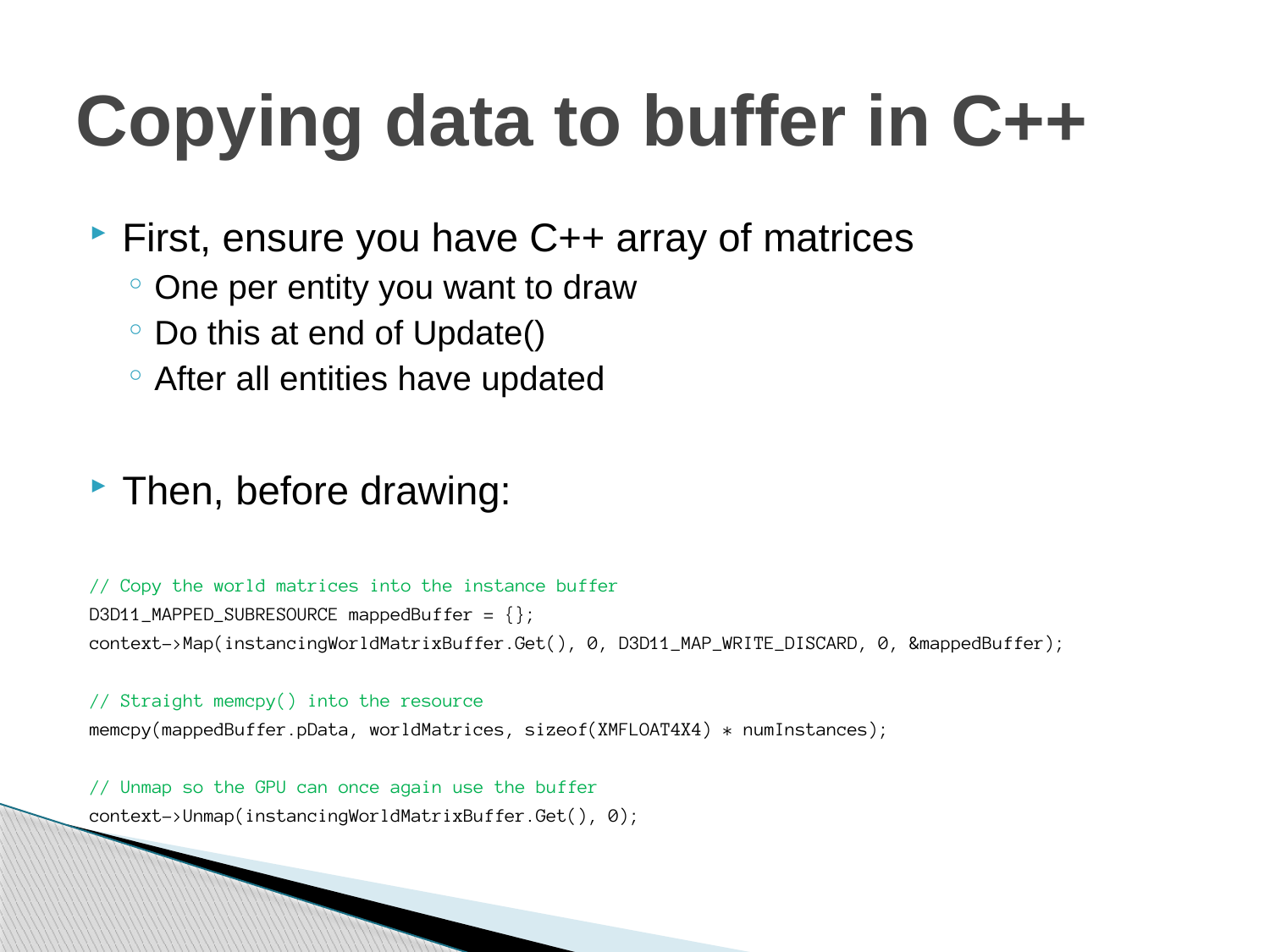

# Copying data to buffer in C++
First, ensure you have C++ array of matrices
One per entity you want to draw
Do this at end of Update()
After all entities have updated

Then, before drawing:

// Copy the world matrices into the instance buffer
D3D11_MAPPED_SUBRESOURCE mappedBuffer = {};
context->Map(instancingWorldMatrixBuffer.Get(), 0, D3D11_MAP_WRITE_DISCARD, 0, &mappedBuffer);

// Straight memcpy() into the resource
memcpy(mappedBuffer.pData, worldMatrices, sizeof(XMFLOAT4X4) * numInstances);

// Unmap so the GPU can once again use the buffer
context->Unmap(instancingWorldMatrixBuffer.Get(), 0);